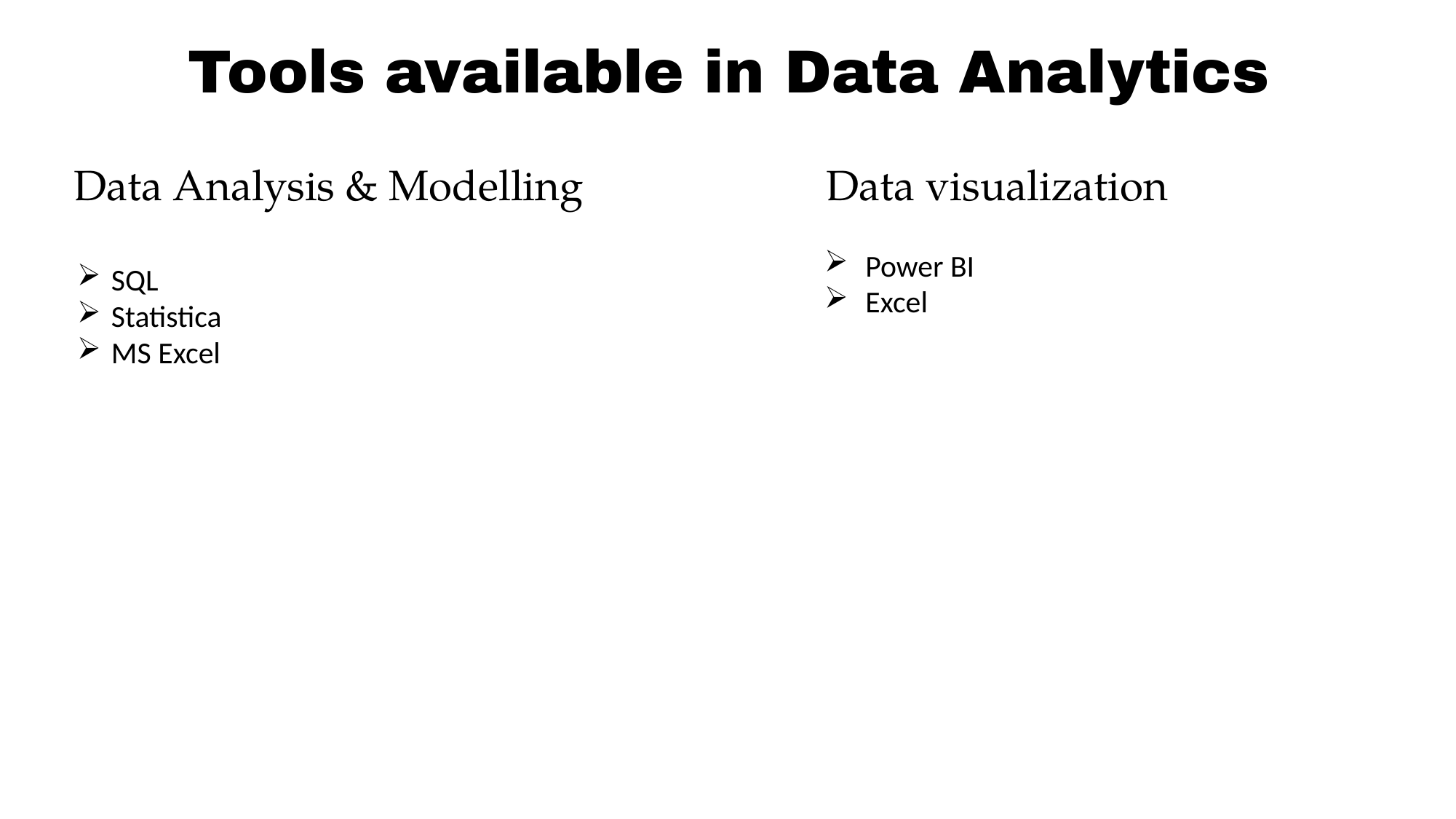

Tools available in Data Analytics
Data Analysis & Modelling
Data visualization
Power BI
Excel

SQL
Statistica
MS Excel